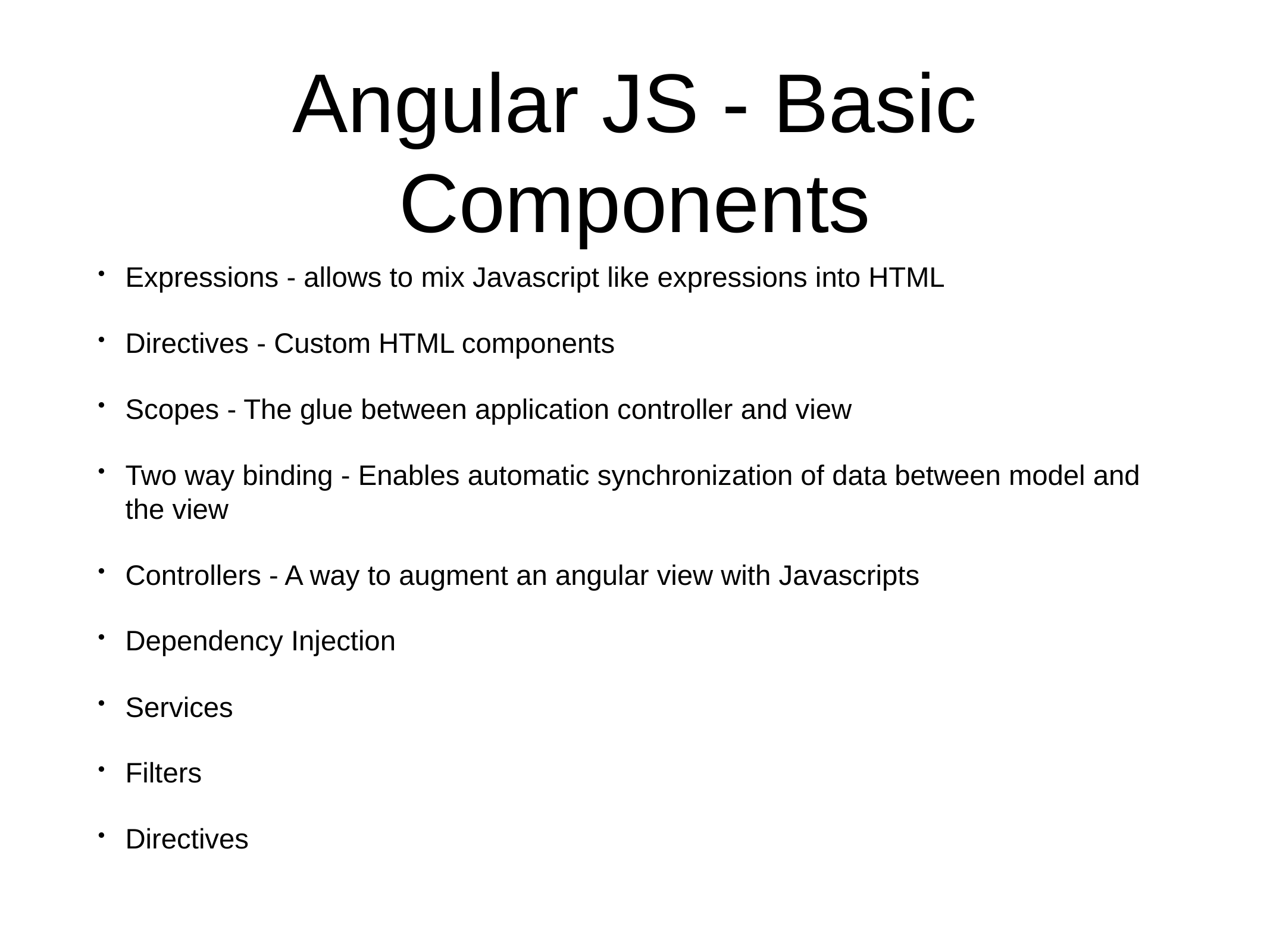

# Angular JS - Basic Components
Expressions - allows to mix Javascript like expressions into HTML
Directives - Custom HTML components
Scopes - The glue between application controller and view
Two way binding - Enables automatic synchronization of data between model and the view
Controllers - A way to augment an angular view with Javascripts
Dependency Injection
Services
Filters
Directives